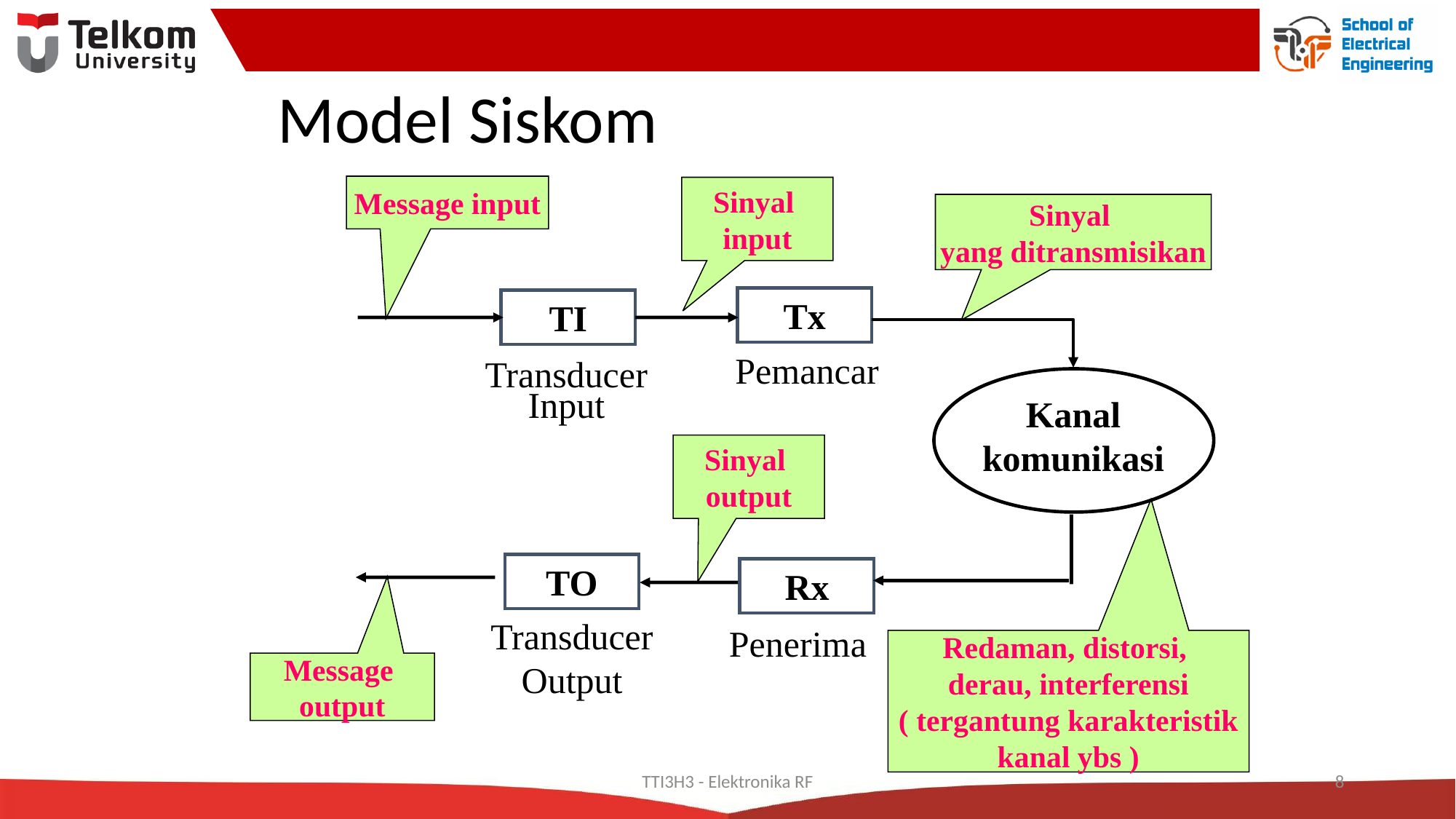

# Model Siskom
Message input
Sinyal
input
Sinyal
yang ditransmisikan
Tx
TI

Pemancar
Transducer Input

Kanal komunikasi
Sinyal
output

TO
Rx

Transducer Output
Penerima
Redaman, distorsi,
derau, interferensi
( tergantung karakteristik
kanal ybs )
Message
output
TTI3H3 - Elektronika RF
8